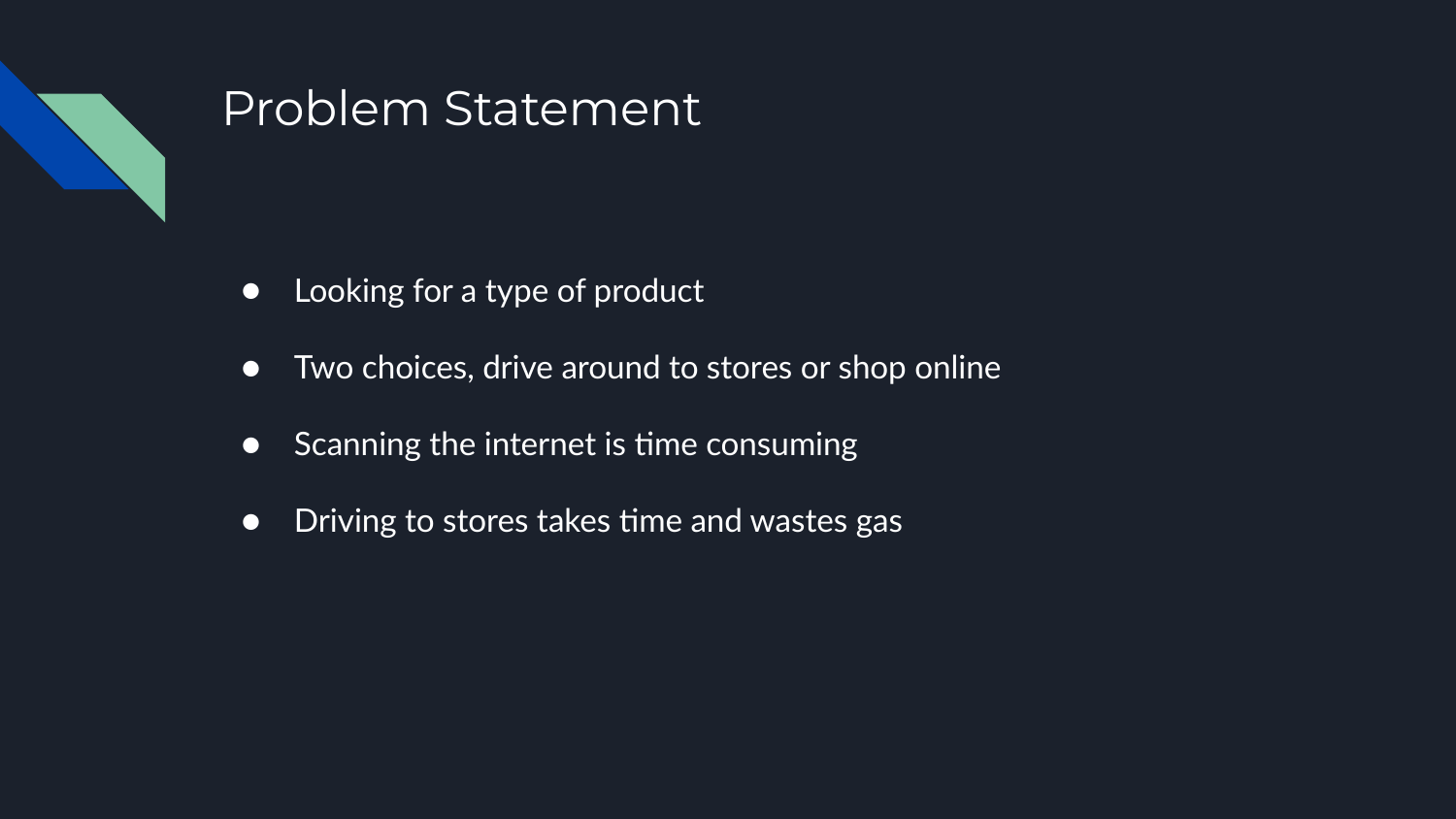

# Problem Statement
Looking for a type of product
Two choices, drive around to stores or shop online
Scanning the internet is time consuming
Driving to stores takes time and wastes gas